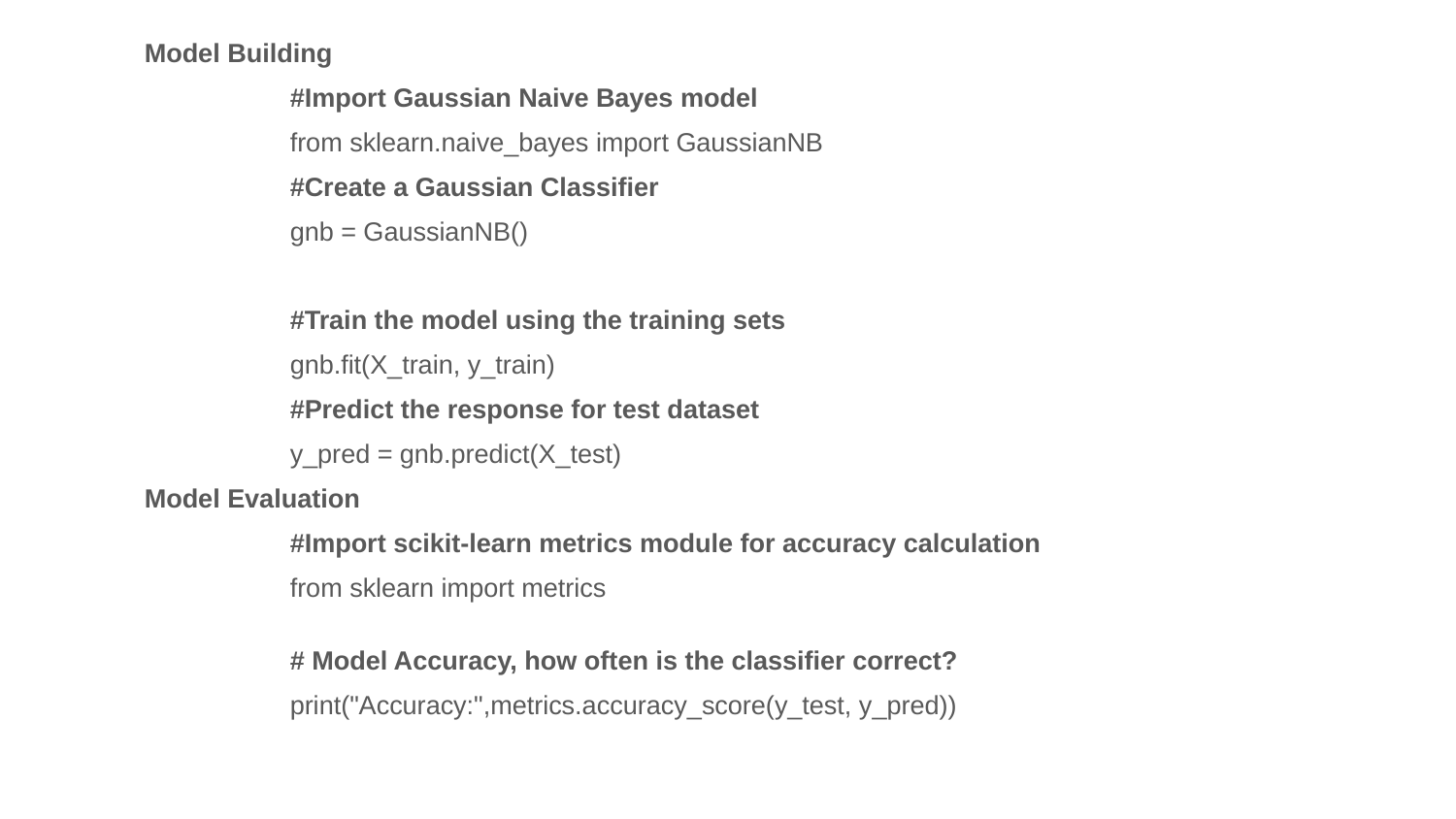

Model Building
	#Import Gaussian Naive Bayes model
	from sklearn.naive_bayes import GaussianNB
	#Create a Gaussian Classifier
	gnb = GaussianNB()

	#Train the model using the training sets
	gnb.fit(X_train, y_train)
	#Predict the response for test dataset
	y_pred = gnb.predict(X_test)
Model Evaluation
	#Import scikit-learn metrics module for accuracy calculation
	from sklearn import metrics
	# Model Accuracy, how often is the classifier correct?
	print("Accuracy:",metrics.accuracy_score(y_test, y_pred))